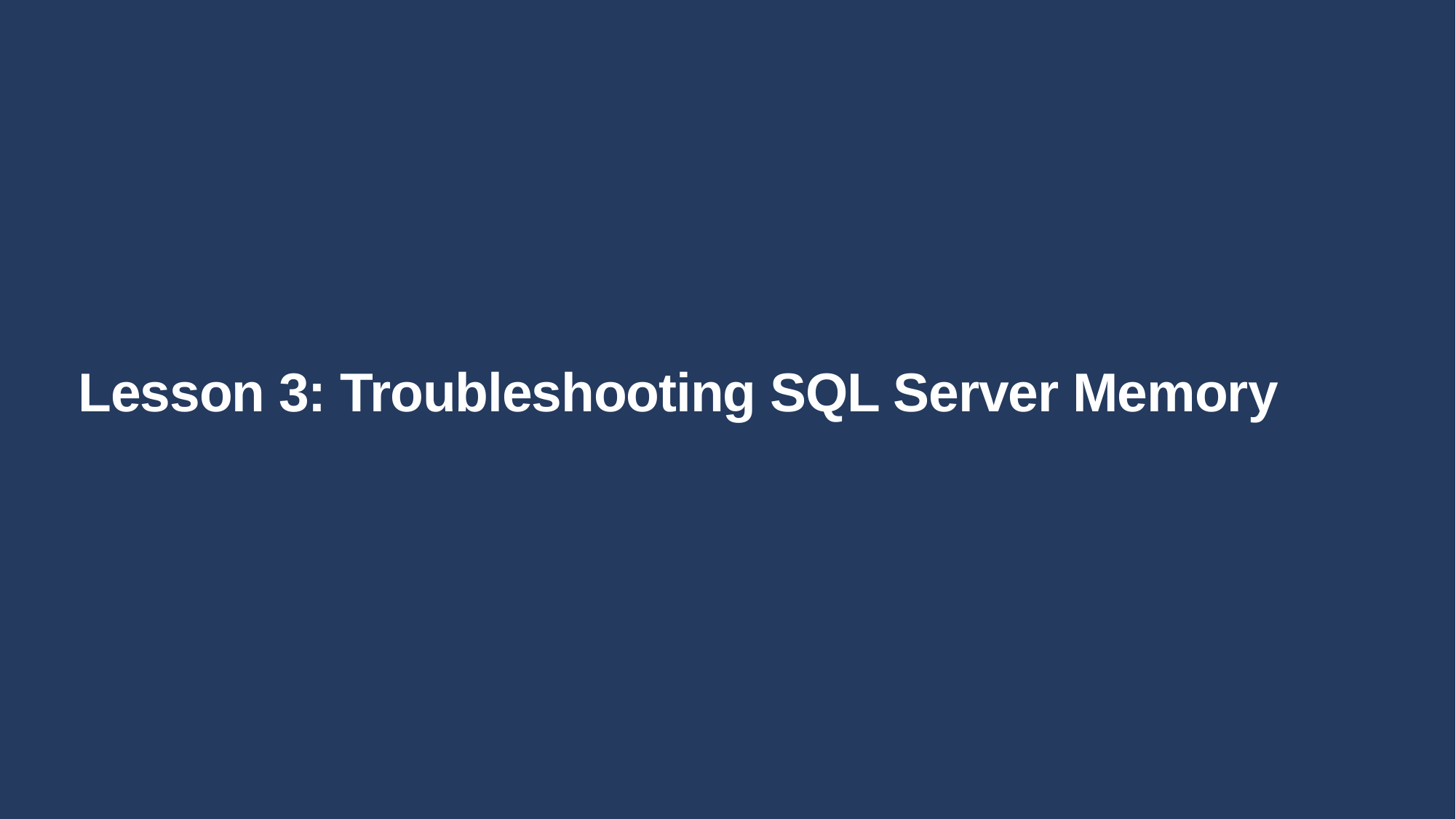

# Lesson 3: Troubleshooting SQL Server Memory